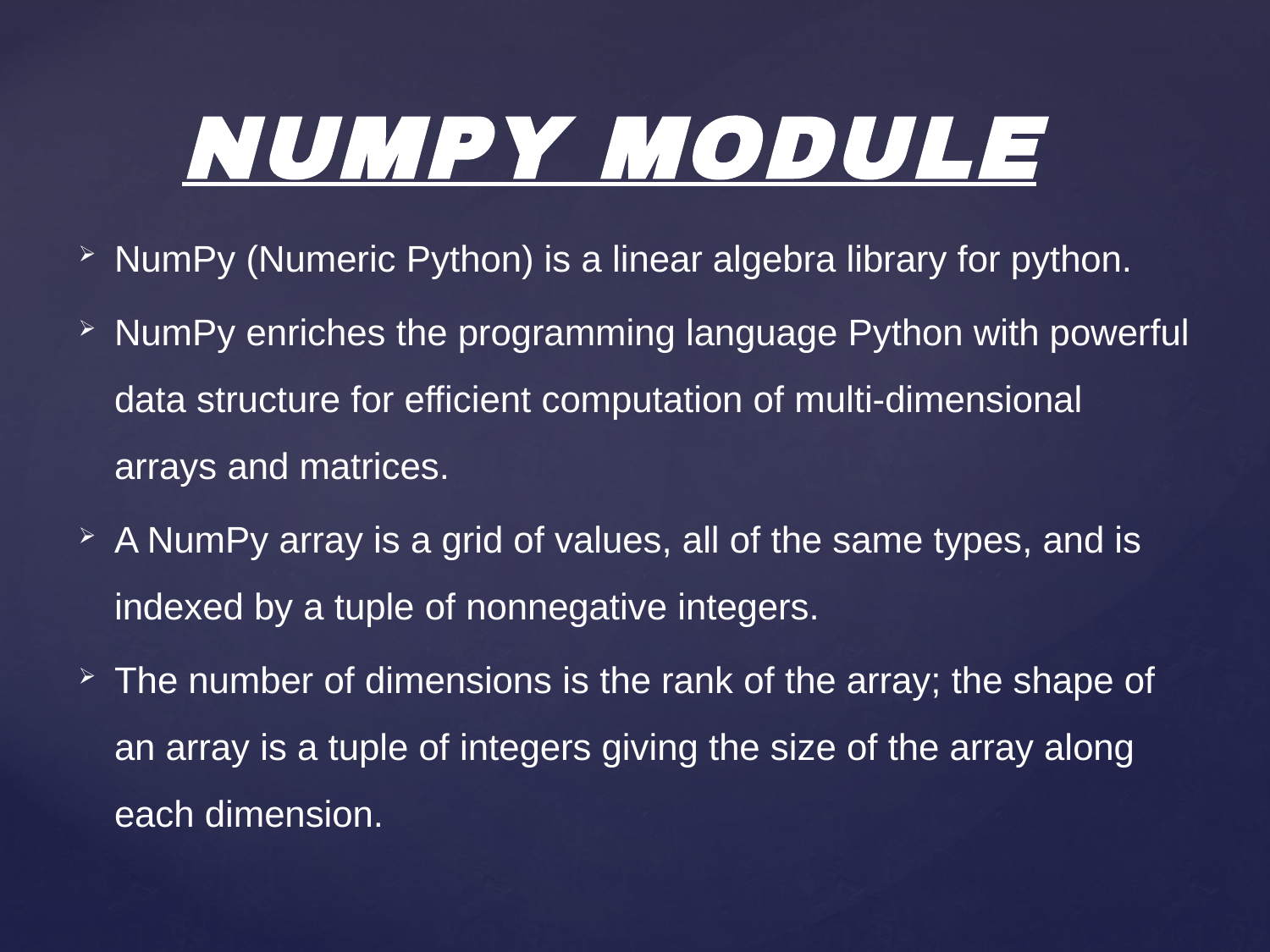

# NUMPY MODULE
NumPy (Numeric Python) is a linear algebra library for python.
NumPy enriches the programming language Python with powerful data structure for efficient computation of multi-dimensional arrays and matrices.
A NumPy array is a grid of values, all of the same types, and is indexed by a tuple of nonnegative integers.
The number of dimensions is the rank of the array; the shape of an array is a tuple of integers giving the size of the array along each dimension.